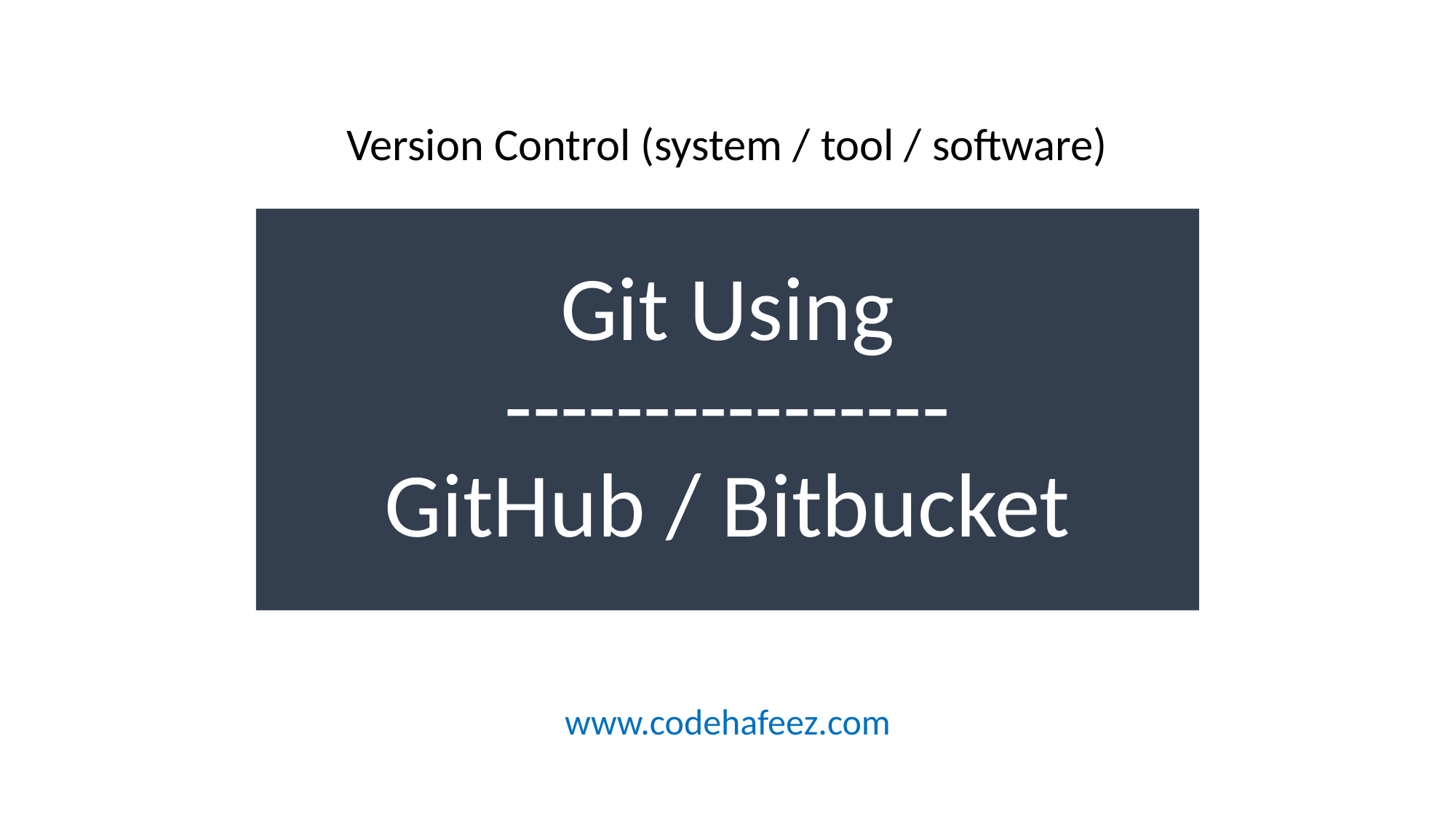

Version Control (system / tool / software)
# Git Using ---------------- GitHub / Bitbucket
www.codehafeez.com